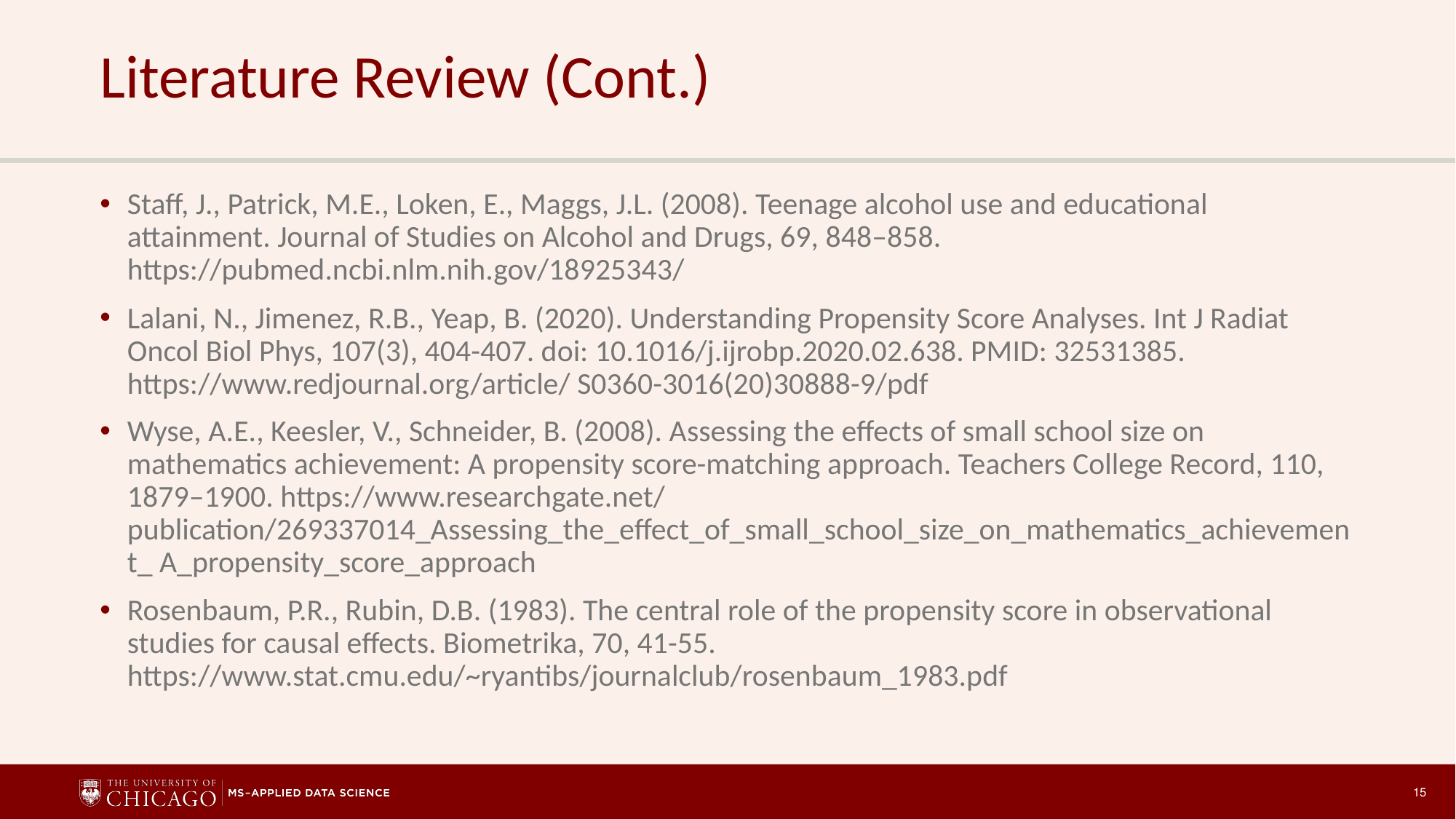

# Literature Review (Cont.)
Staff, J., Patrick, M.E., Loken, E., Maggs, J.L. (2008). Teenage alcohol use and educational attainment. Journal of Studies on Alcohol and Drugs, 69, 848–858. https://pubmed.ncbi.nlm.nih.gov/18925343/
Lalani, N., Jimenez, R.B., Yeap, B. (2020). Understanding Propensity Score Analyses. Int J Radiat Oncol Biol Phys, 107(3), 404-407. doi: 10.1016/j.ijrobp.2020.02.638. PMID: 32531385. https://www.redjournal.org/article/ S0360-3016(20)30888-9/pdf
Wyse, A.E., Keesler, V., Schneider, B. (2008). Assessing the effects of small school size on mathematics achievement: A propensity score-matching approach. Teachers College Record, 110, 1879–1900. https://www.researchgate.net/ publication/269337014_Assessing_the_effect_of_small_school_size_on_mathematics_achievement_ A_propensity_score_approach
Rosenbaum, P.R., Rubin, D.B. (1983). The central role of the propensity score in observational studies for causal effects. Biometrika, 70, 41-55. https://www.stat.cmu.edu/~ryantibs/journalclub/rosenbaum_1983.pdf
15